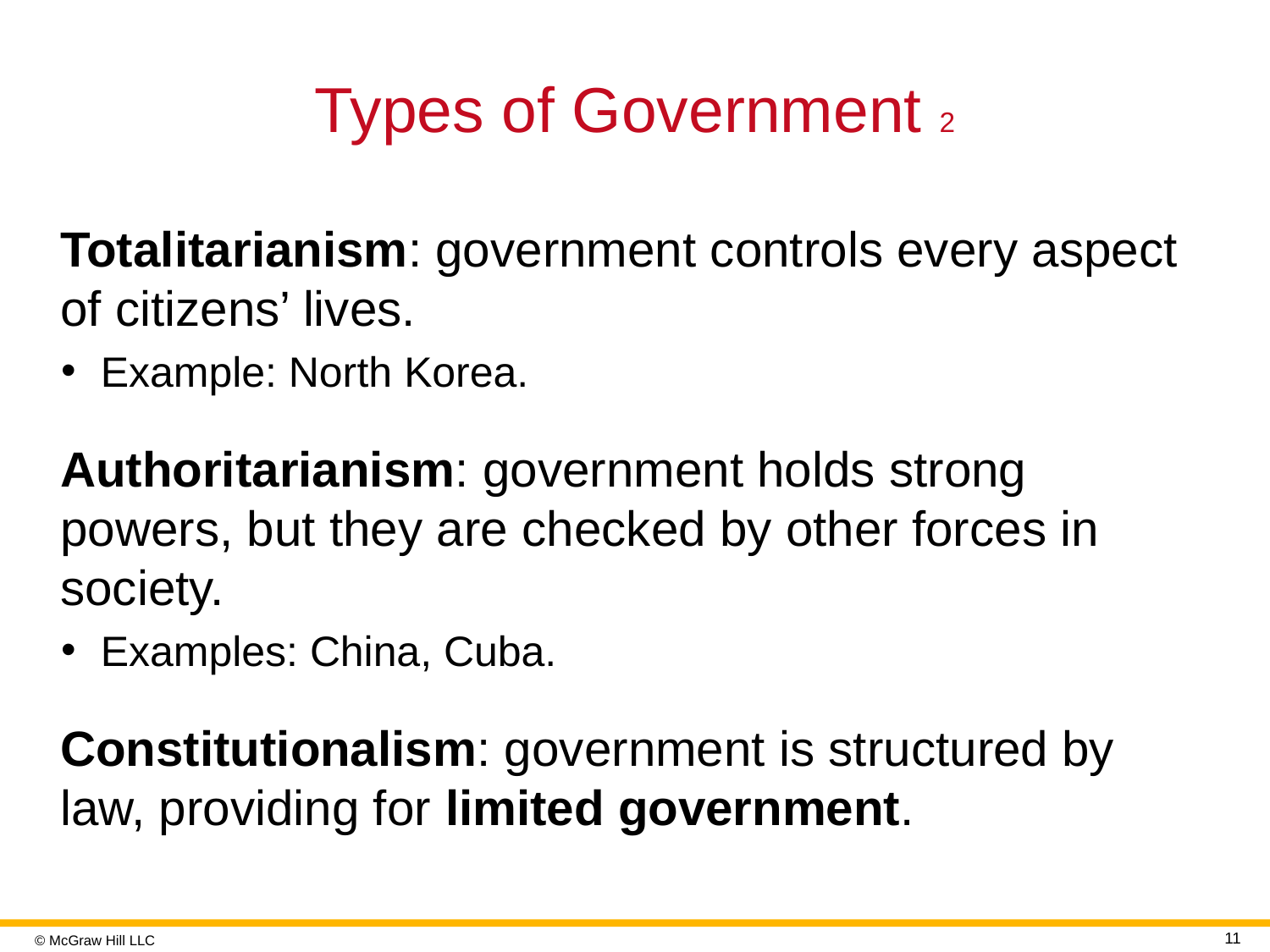

# Types of Government 2
Totalitarianism: government controls every aspect of citizens’ lives.
Example: North Korea.
Authoritarianism: government holds strong powers, but they are checked by other forces in society.
Examples: China, Cuba.
Constitutionalism: government is structured by law, providing for limited government.
11